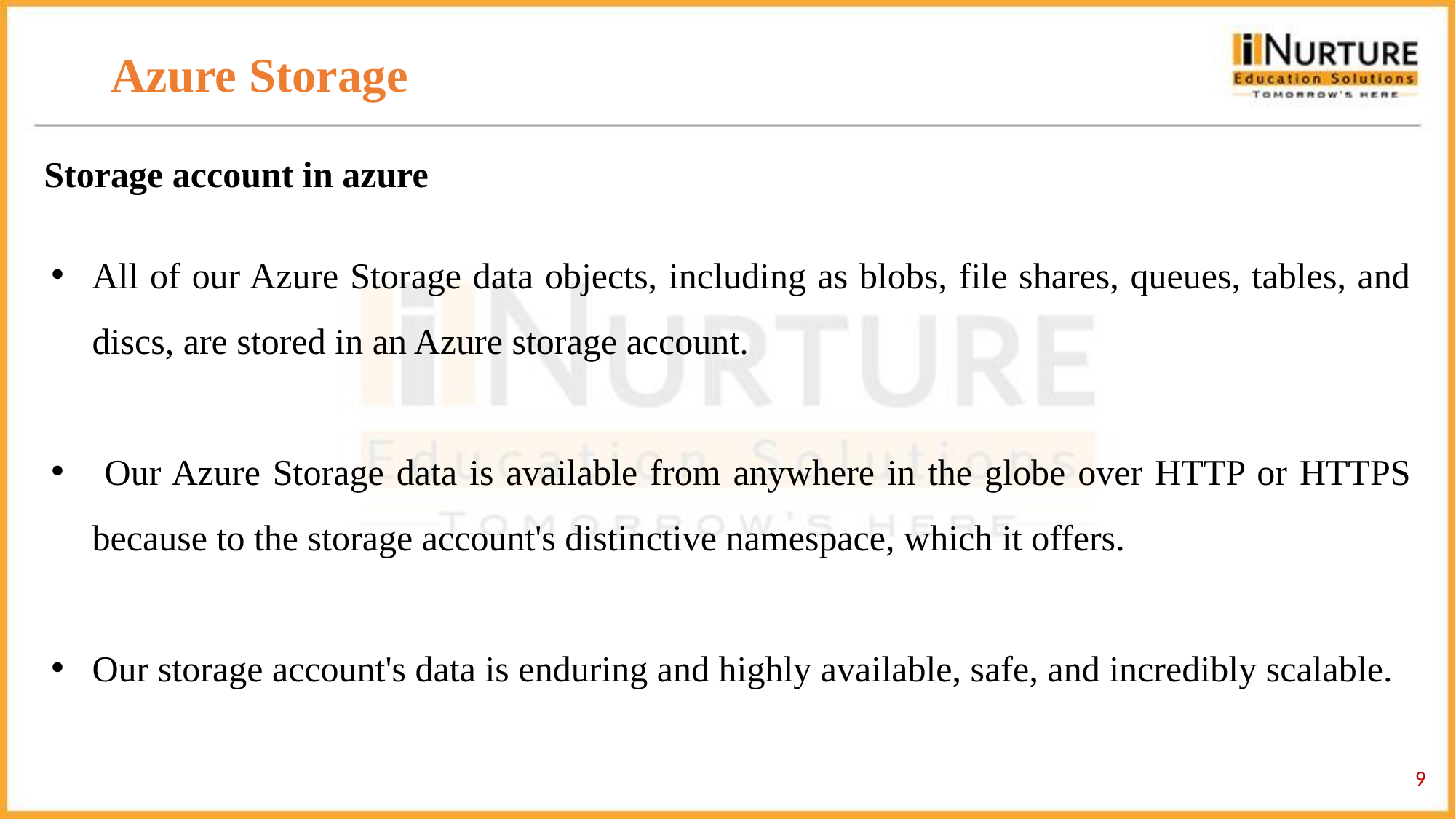

# Azure Storage
Storage account in azure
All of our Azure Storage data objects, including as blobs, file shares, queues, tables, and discs, are stored in an Azure storage account.

 Our Azure Storage data is available from anywhere in the globe over HTTP or HTTPS because to the storage account's distinctive namespace, which it offers.

Our storage account's data is enduring and highly available, safe, and incredibly scalable.
9